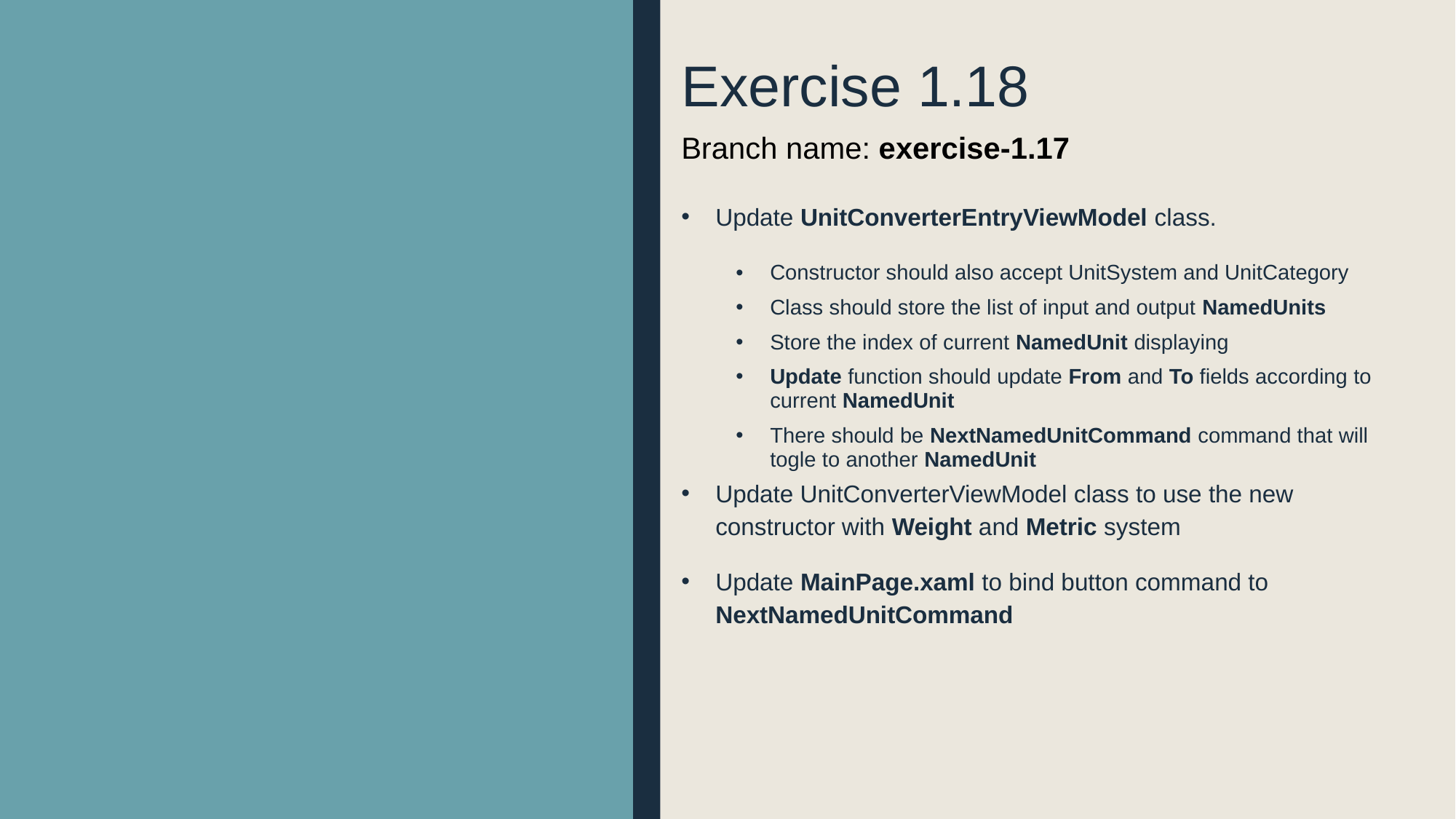

# Exercise 1.18
Branch name: exercise-1.17
Update UnitConverterEntryViewModel class.
Constructor should also accept UnitSystem and UnitCategory
Class should store the list of input and output NamedUnits
Store the index of current NamedUnit displaying
Update function should update From and To fields according to current NamedUnit
There should be NextNamedUnitCommand command that will togle to another NamedUnit
Update UnitConverterViewModel class to use the new constructor with Weight and Metric system
Update MainPage.xaml to bind button command to  NextNamedUnitCommand